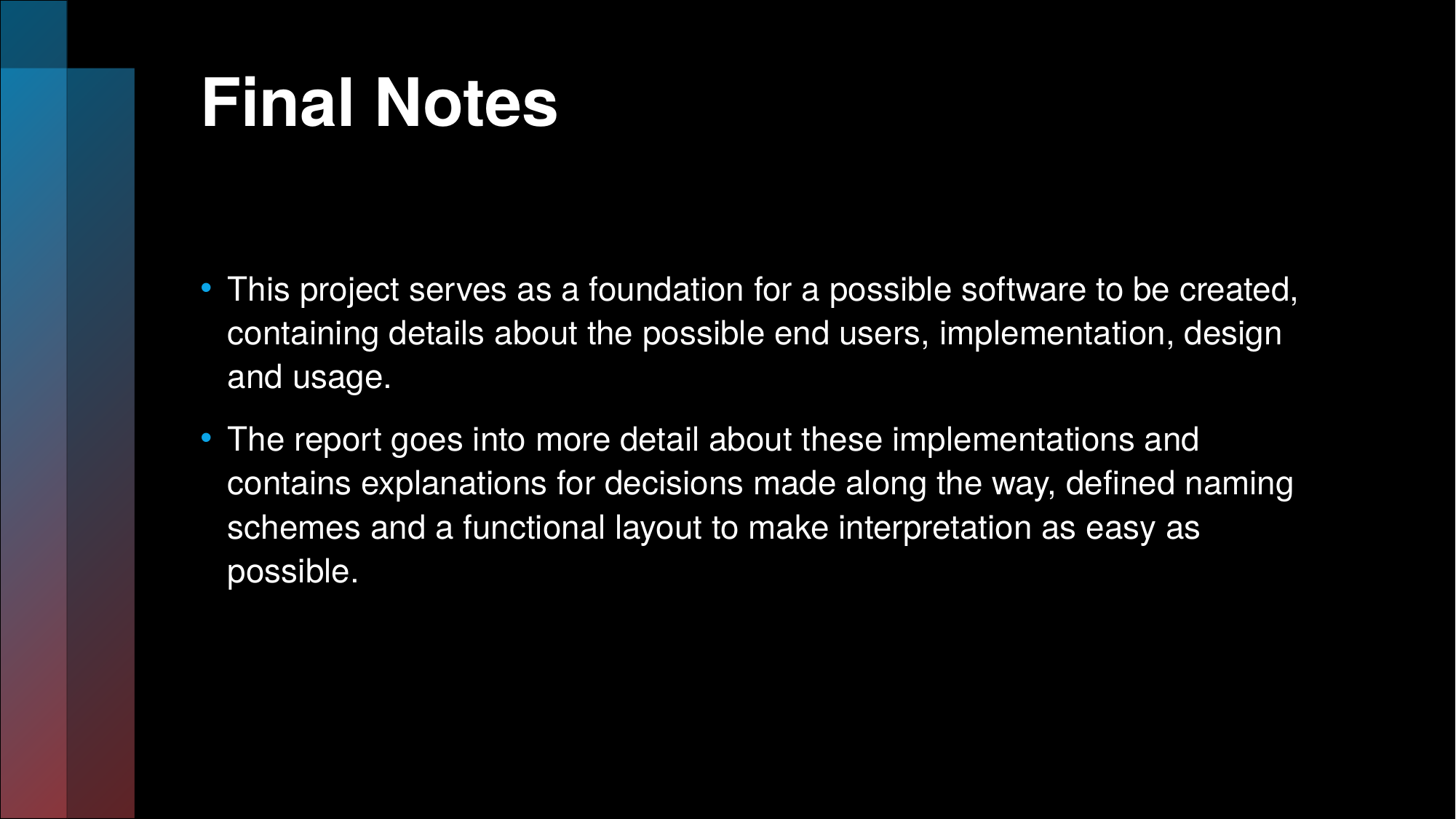

# Final Notes
This project serves as a foundation for a possible software to be created, containing details about the possible end users, implementation, design and usage.
The report goes into more detail about these implementations and contains explanations for decisions made along the way, defined naming schemes and a functional layout to make interpretation as easy as possible.